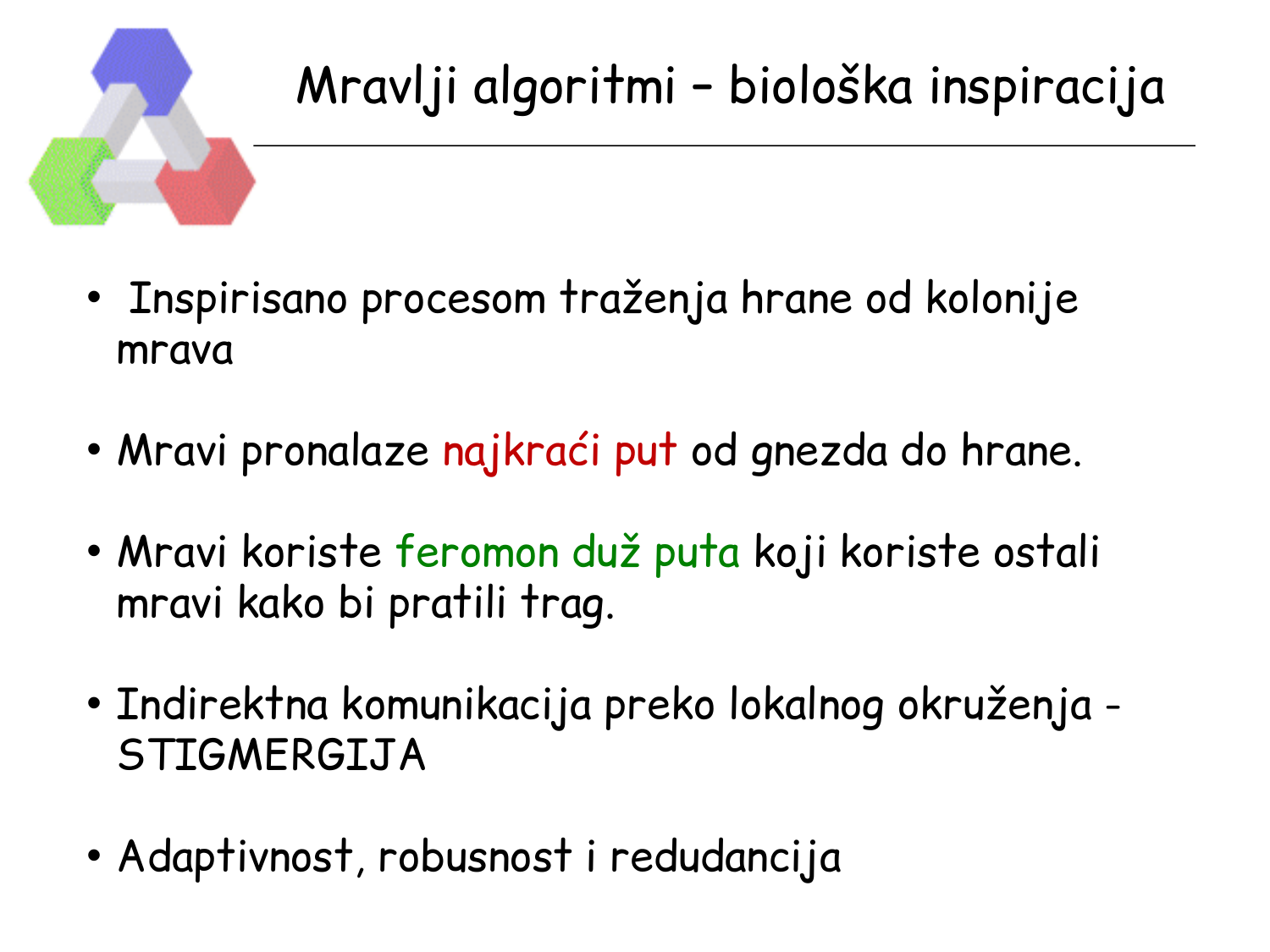

# Mravlji algoritmi – biološka inspiracija
 Inspirisano procesom traženja hrane od kolonije mrava

Mravi pronalaze najkraći put od gnezda do hrane.

Mravi koriste feromon duž puta koji koriste ostali mravi kako bi pratili trag.

Indirektna komunikacija preko lokalnog okruženja - STIGMERGIJA

Adaptivnost, robusnost i redudancija